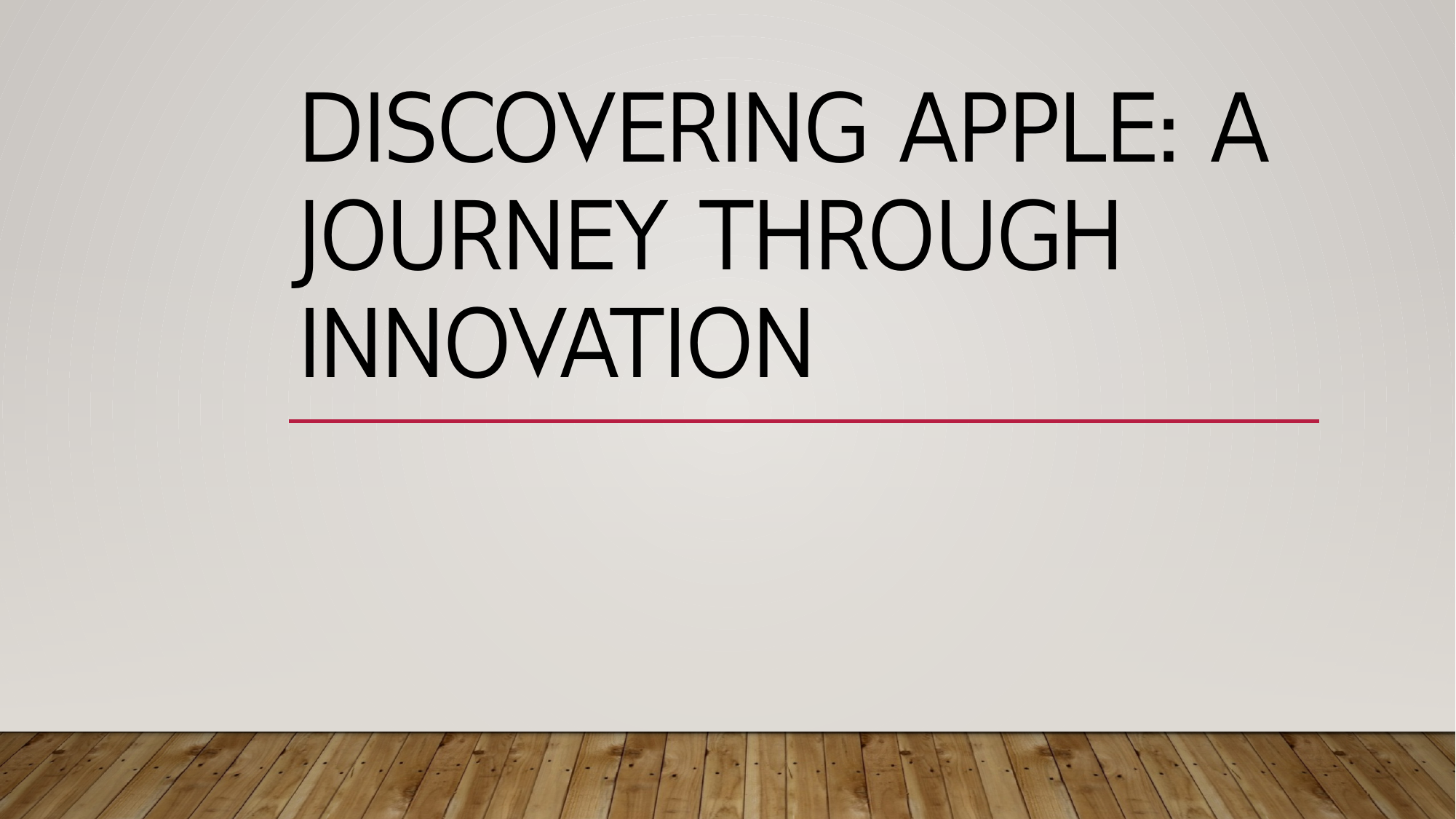

# Discovering Apple: A Journey Through Innovation